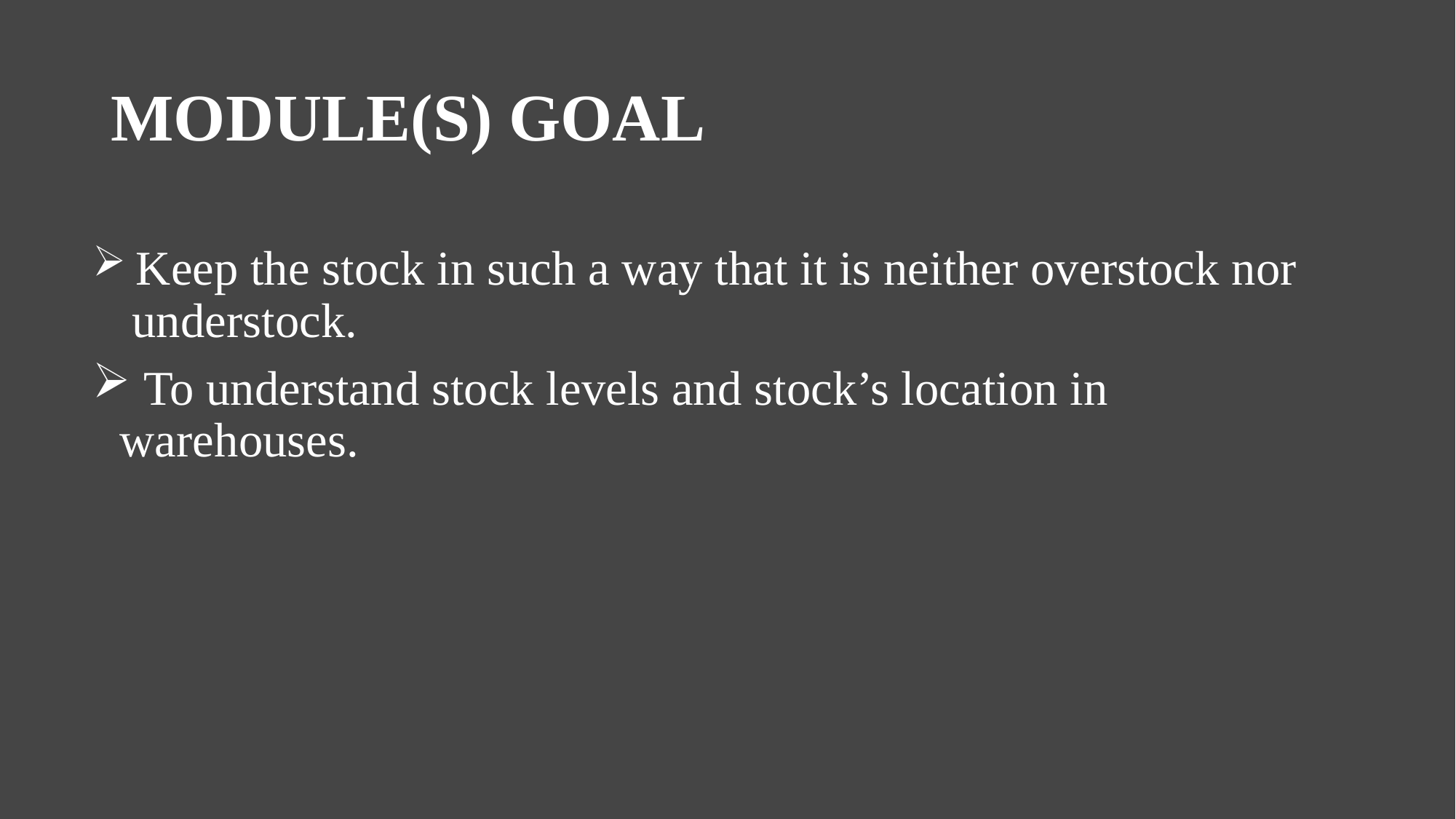

# MODULE(S) GOAL
 Keep the stock in such a way that it is neither overstock nor    understock.
 To understand stock levels and stock’s location in warehouses.